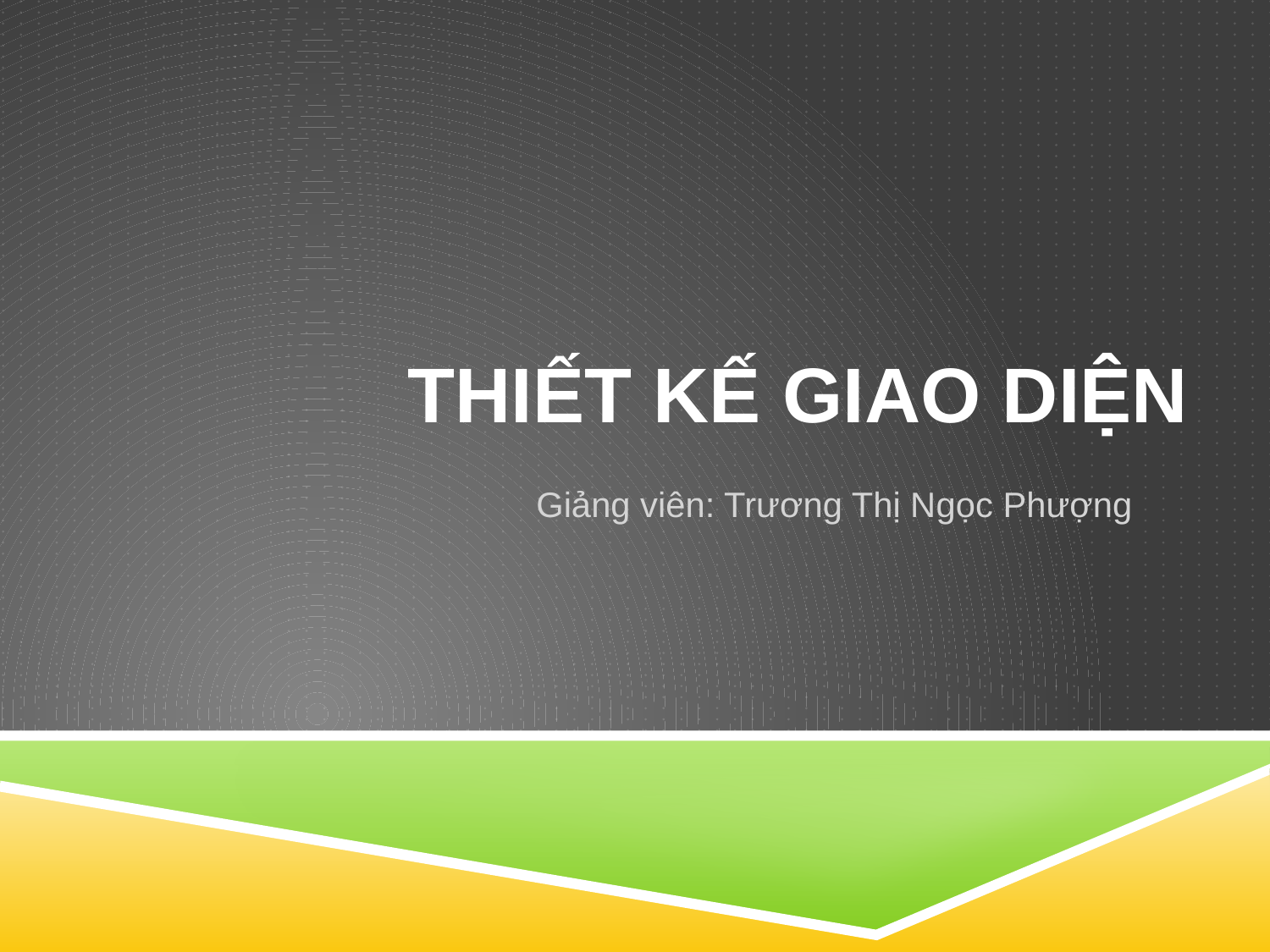

# THIẾT KẾ GIAO DIỆN
Giảng viên: Trương Thị Ngọc Phượng